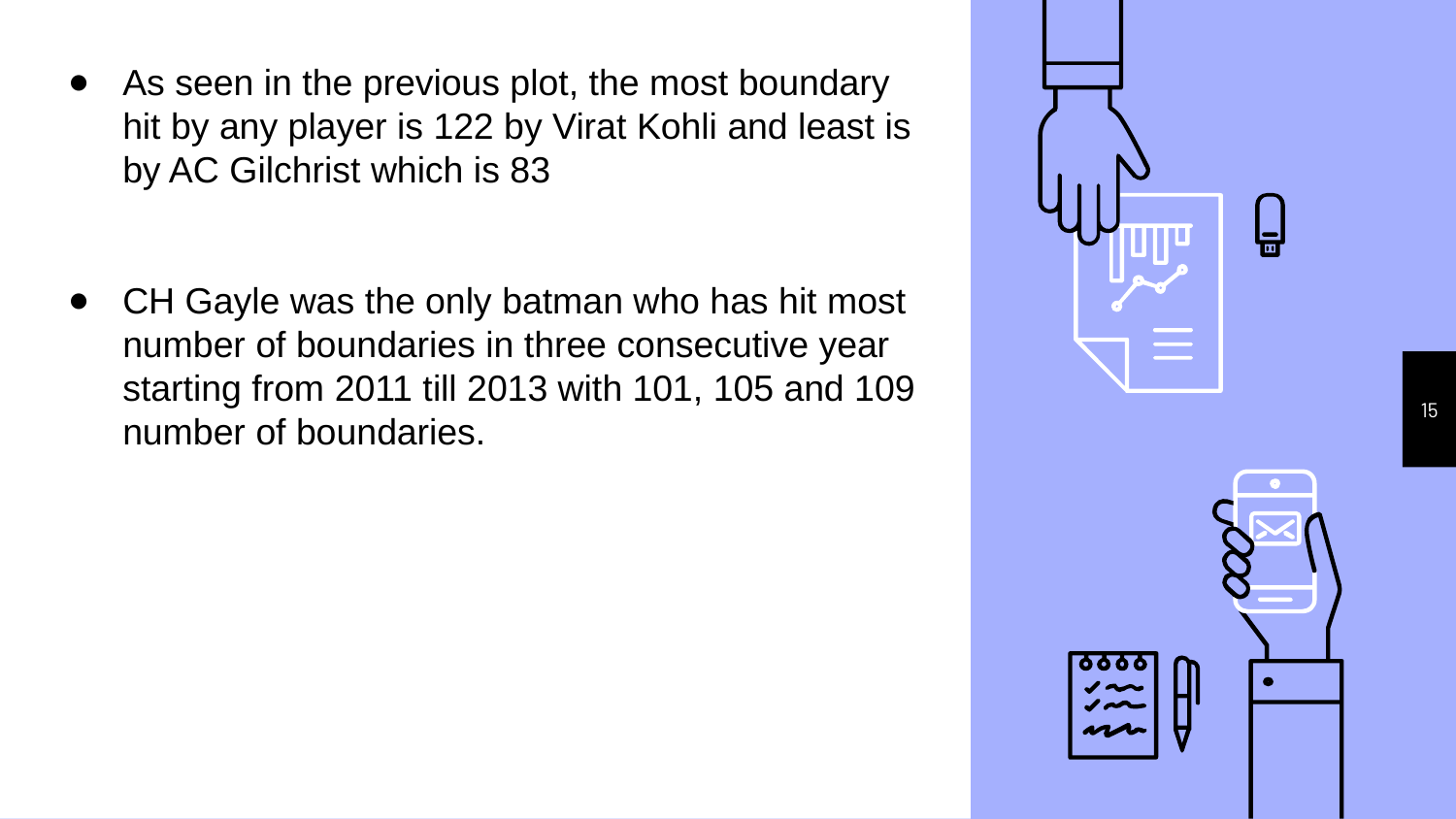

As seen in the previous plot, the most boundary hit by any player is 122 by Virat Kohli and least is by AC Gilchrist which is 83

CH Gayle was the only batman who has hit most number of boundaries in three consecutive year starting from 2011 till 2013 with 101, 105 and 109 number of boundaries.

15